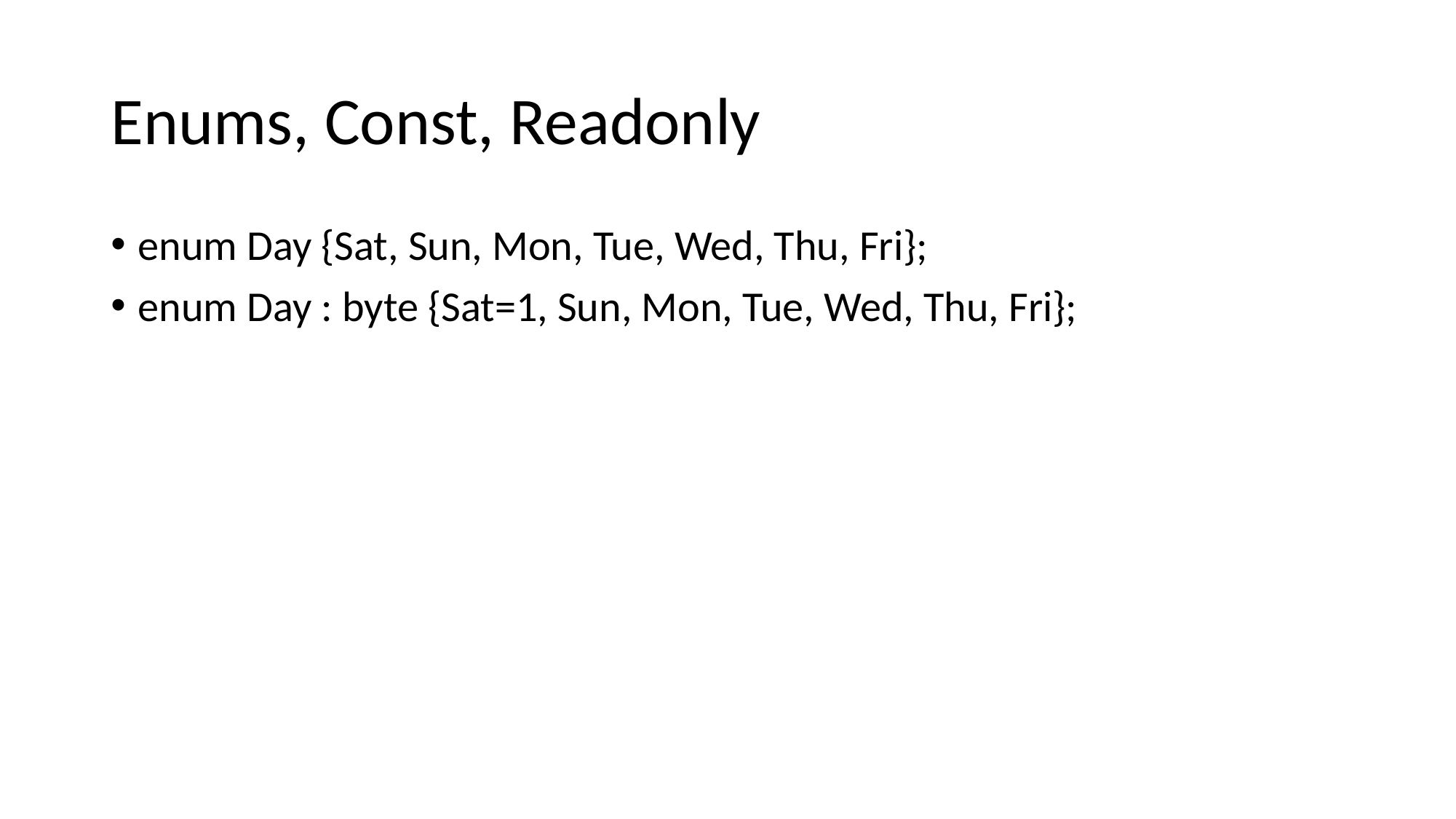

# Enums, Const, Readonly
enum Day {Sat, Sun, Mon, Tue, Wed, Thu, Fri};
enum Day : byte {Sat=1, Sun, Mon, Tue, Wed, Thu, Fri};